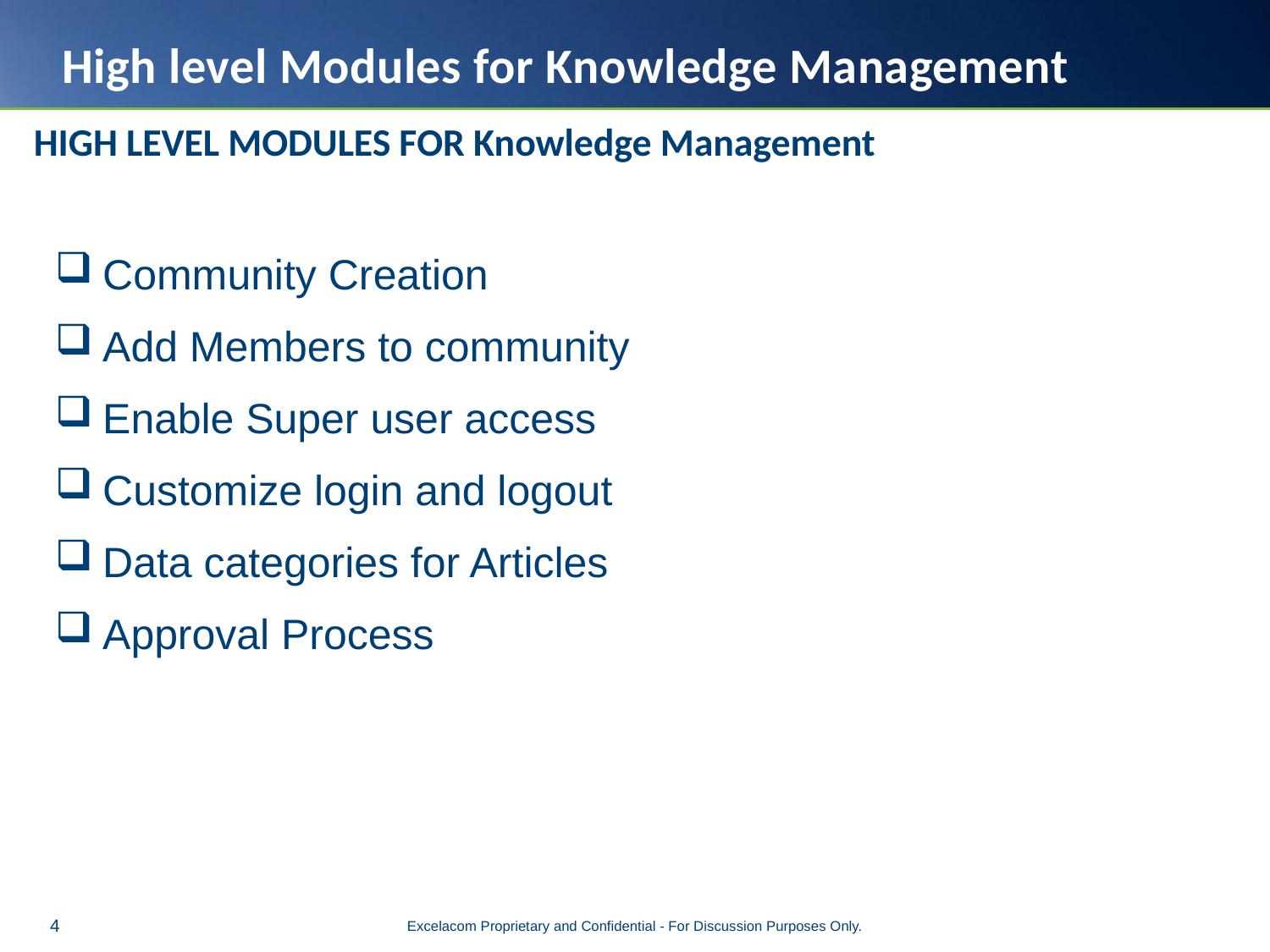

# High level Modules for Knowledge Management
HIGH LEVEL MODULES FOR Knowledge Management

Community Creation
Add Members to community
Enable Super user access
Customize login and logout
Data categories for Articles
Approval Process

Excelacom Proprietary and Confidential - For Discussion Purposes Only.
4